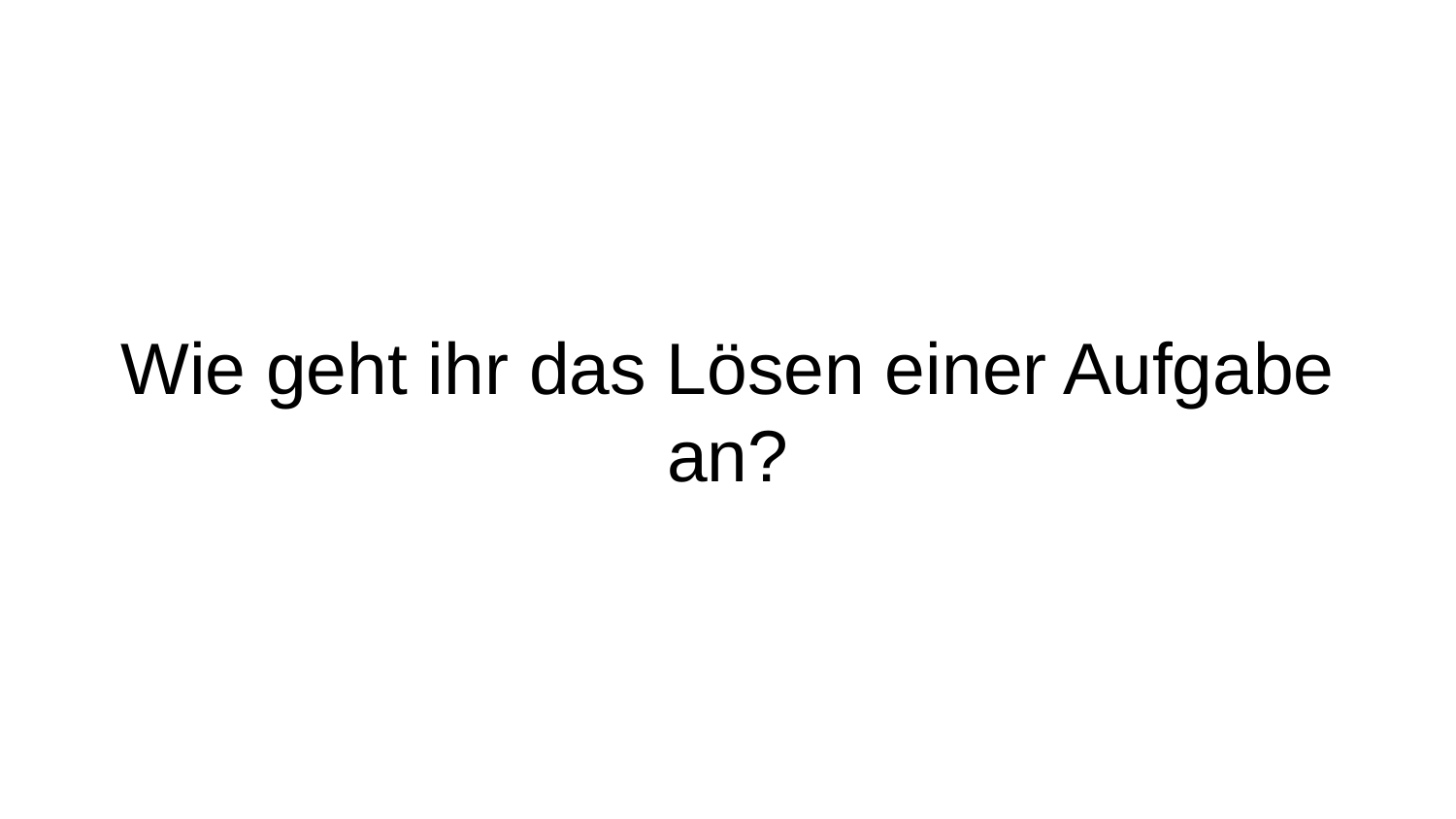

# Wie geht ihr das Lösen einer Aufgabe an?